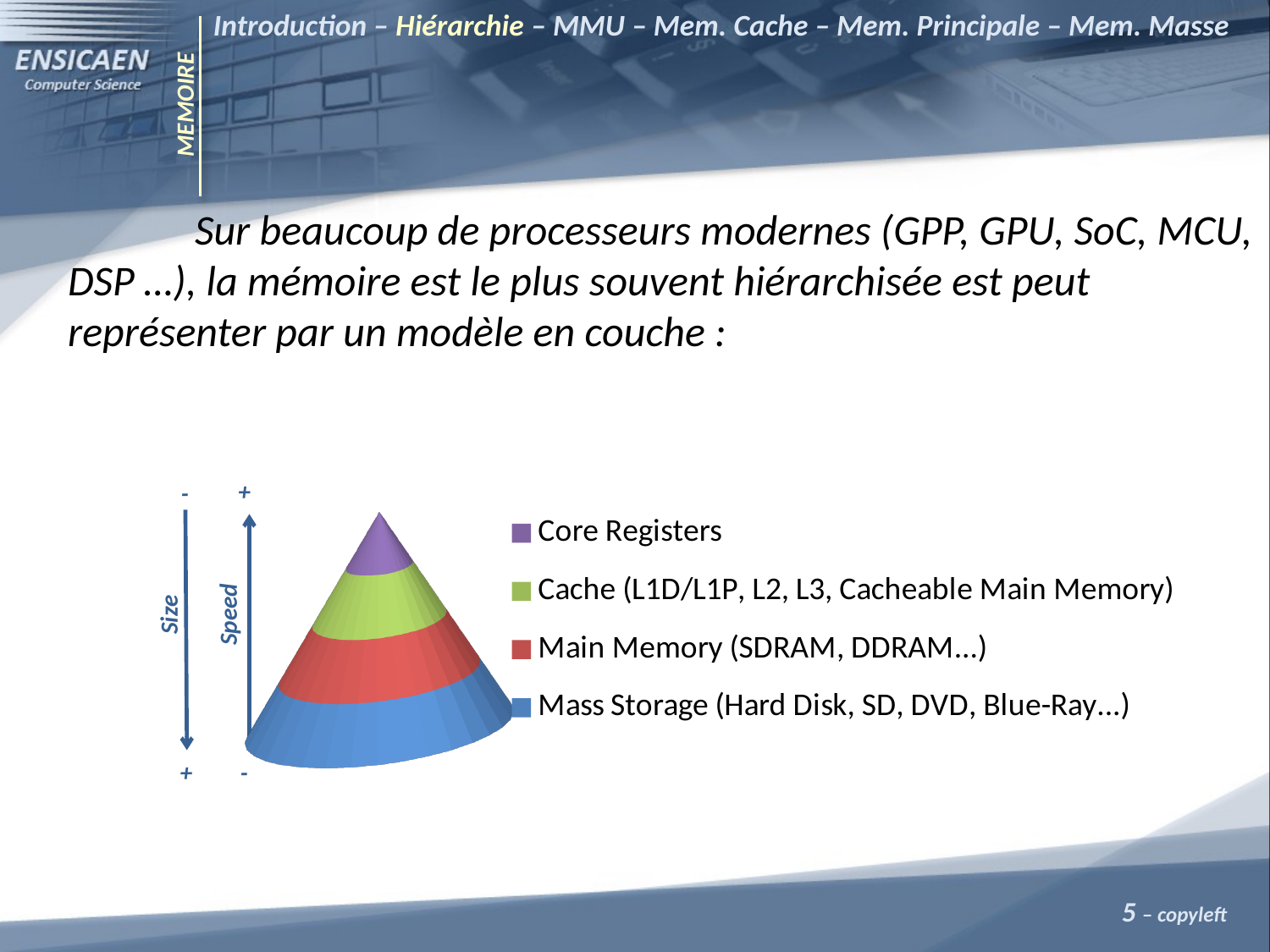

Introduction – Hiérarchie – MMU – Mem. Cache – Mem. Principale – Mem. Masse

MEMOIRE
	Sur beaucoup de processeurs modernes (GPP, GPU, SoC, MCU, DSP …), la mémoire est le plus souvent hiérarchisée est peut représenter par un modèle en couche :

[unsupported chart]

+
-
Size
Speed
+
-
5 – copyleft